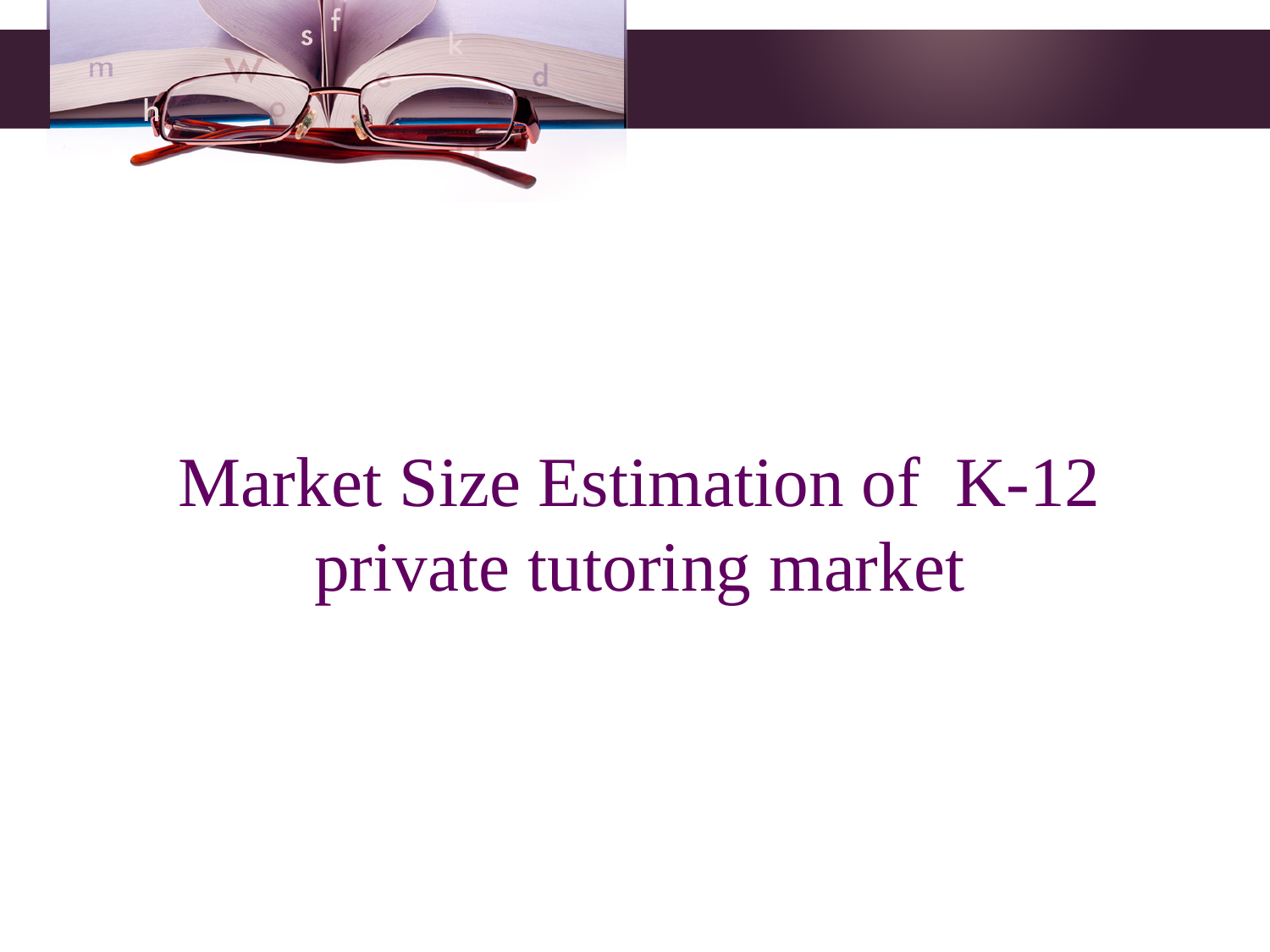

Market Size Estimation of  K-12 private tutoring market
#